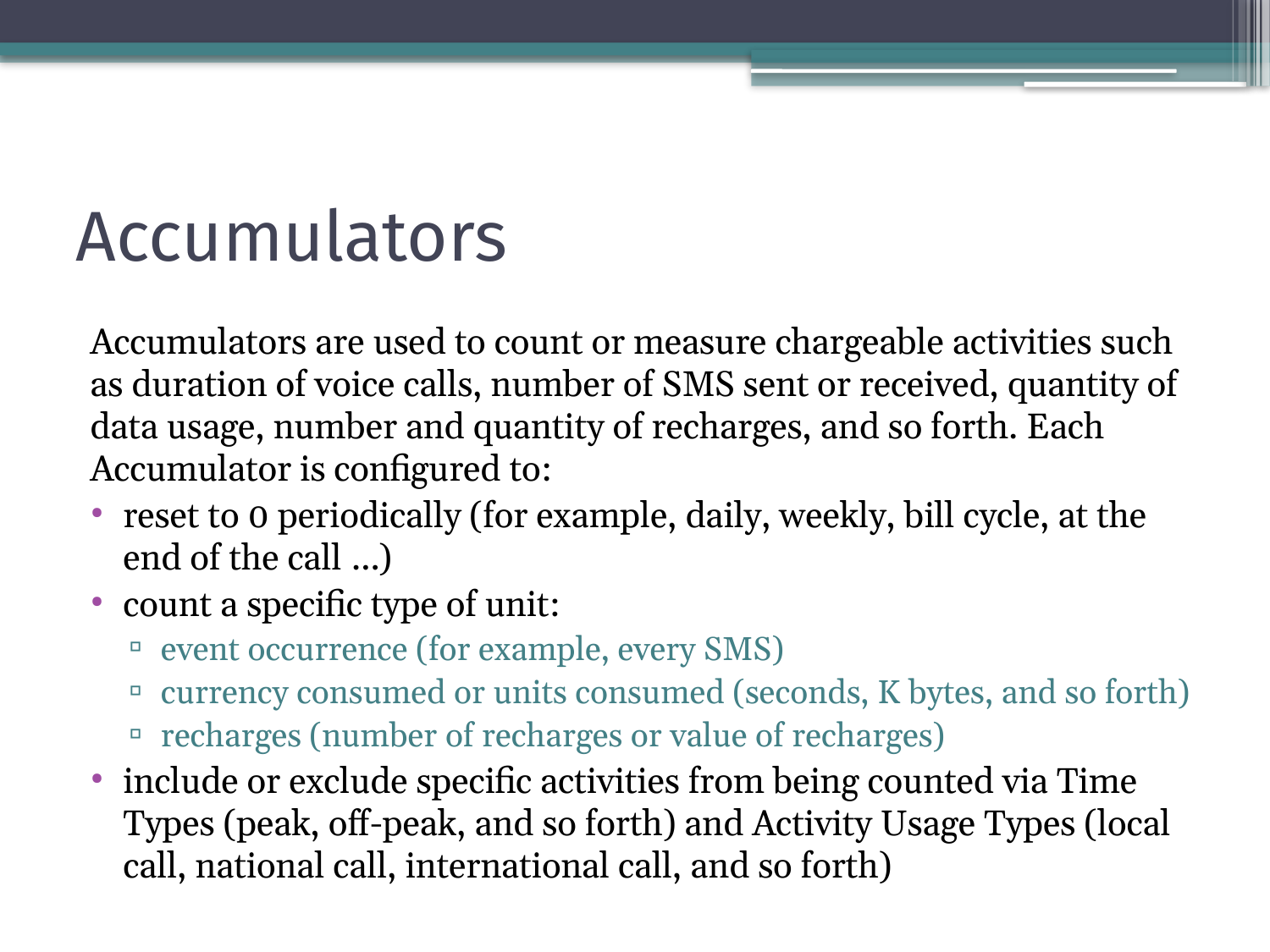

# Accumulators
Accumulators are used to count or measure chargeable activities such as duration of voice calls, number of SMS sent or received, quantity of data usage, number and quantity of recharges, and so forth. Each Accumulator is configured to:
reset to 0 periodically (for example, daily, weekly, bill cycle, at the end of the call …)
count a specific type of unit:
event occurrence (for example, every SMS)
currency consumed or units consumed (seconds, K bytes, and so forth)
recharges (number of recharges or value of recharges)
include or exclude specific activities from being counted via Time Types (peak, off-peak, and so forth) and Activity Usage Types (local call, national call, international call, and so forth)